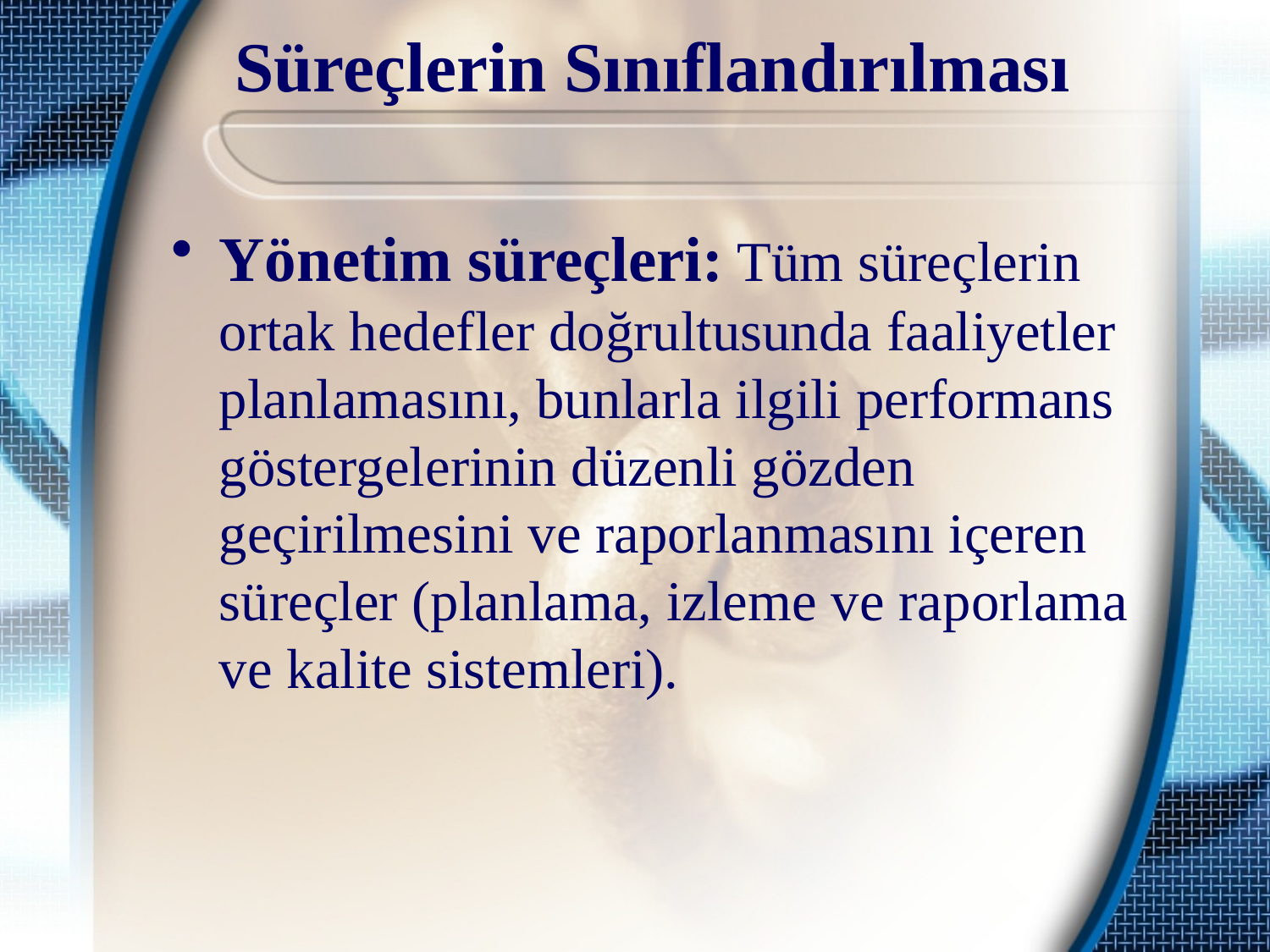

# Süreçlerin Sınıflandırılması
Yönetim süreçleri: Tüm süreçlerin ortak hedefler doğrultusunda faaliyetler planlamasını, bunlarla ilgili performans göstergelerinin düzenli gözden geçirilmesini ve raporlanmasını içeren süreçler (planlama, izleme ve raporlama ve kalite sistemleri).